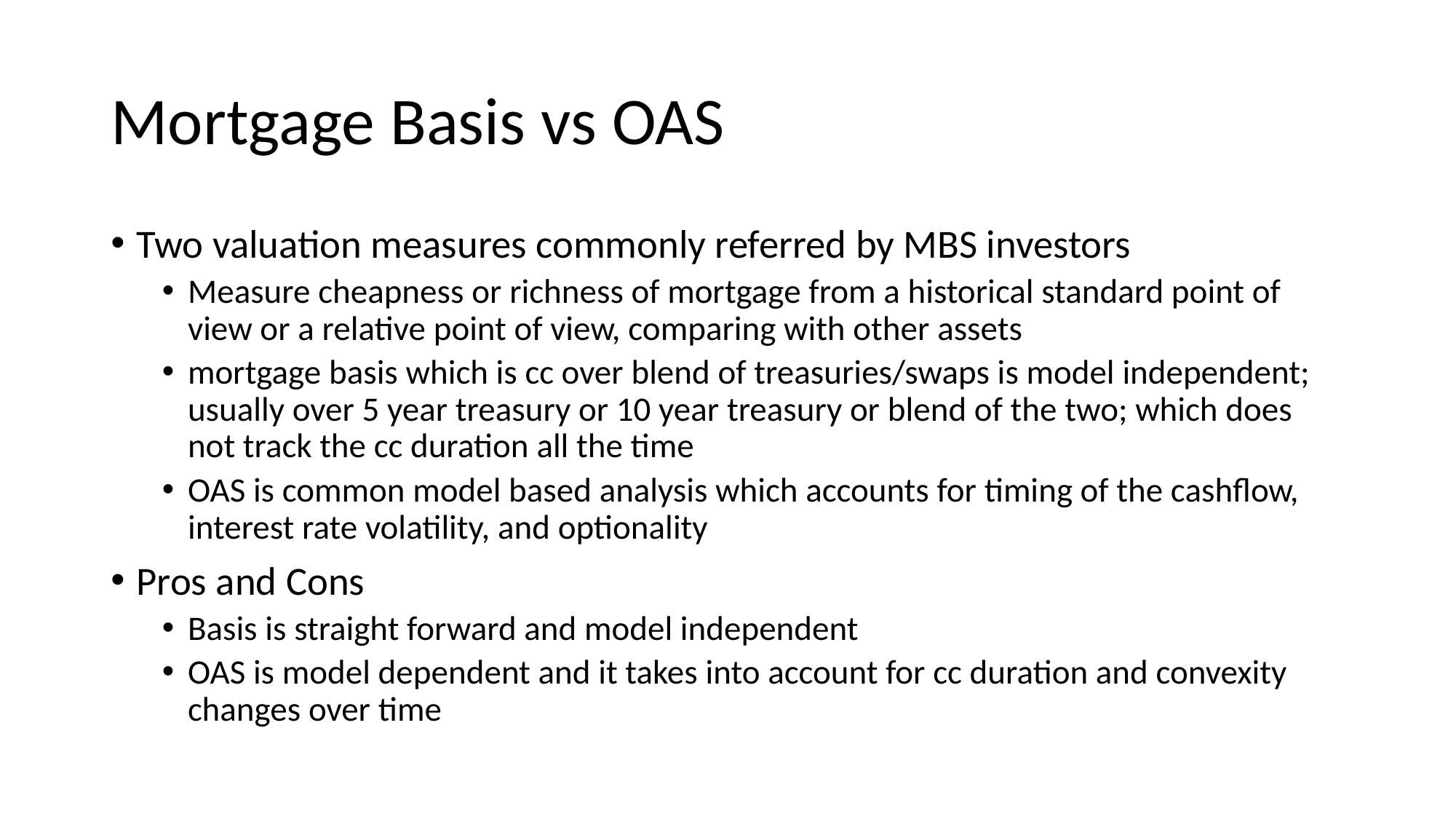

# Mortgage Basis vs OAS
Two valuation measures commonly referred by MBS investors
Measure cheapness or richness of mortgage from a historical standard point of view or a relative point of view, comparing with other assets
mortgage basis which is cc over blend of treasuries/swaps is model independent; usually over 5 year treasury or 10 year treasury or blend of the two; which does not track the cc duration all the time
OAS is common model based analysis which accounts for timing of the cashflow, interest rate volatility, and optionality
Pros and Cons
Basis is straight forward and model independent
OAS is model dependent and it takes into account for cc duration and convexity changes over time